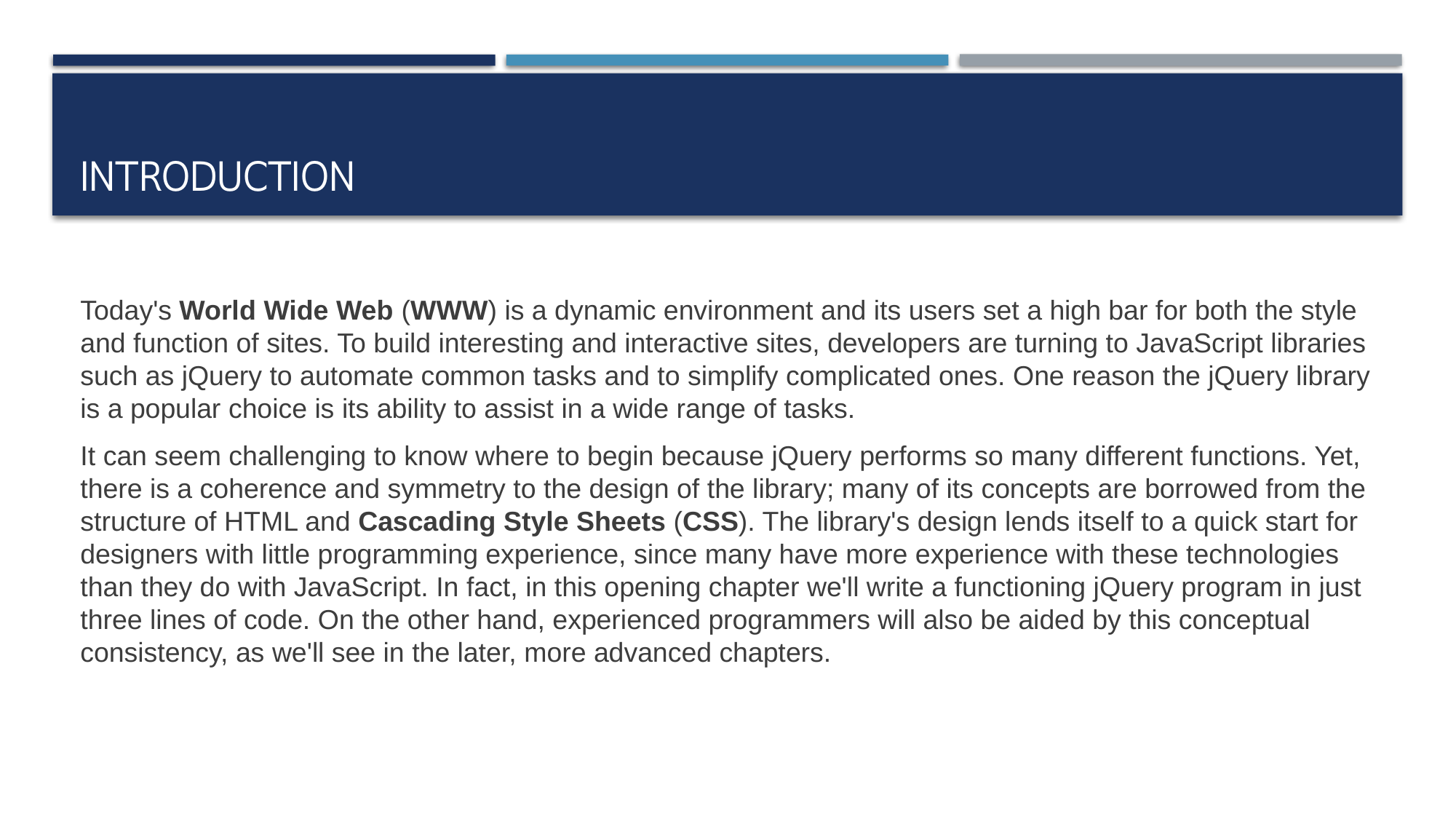

# Introduction
Today's World Wide Web (WWW) is a dynamic environment and its users set a high bar for both the style and function of sites. To build interesting and interactive sites, developers are turning to JavaScript libraries such as jQuery to automate common tasks and to simplify complicated ones. One reason the jQuery library is a popular choice is its ability to assist in a wide range of tasks.
It can seem challenging to know where to begin because jQuery performs so many different functions. Yet, there is a coherence and symmetry to the design of the library; many of its concepts are borrowed from the structure of HTML and Cascading Style Sheets (CSS). The library's design lends itself to a quick start for designers with little programming experience, since many have more experience with these technologies than they do with JavaScript. In fact, in this opening chapter we'll write a functioning jQuery program in just three lines of code. On the other hand, experienced programmers will also be aided by this conceptual consistency, as we'll see in the later, more advanced chapters.